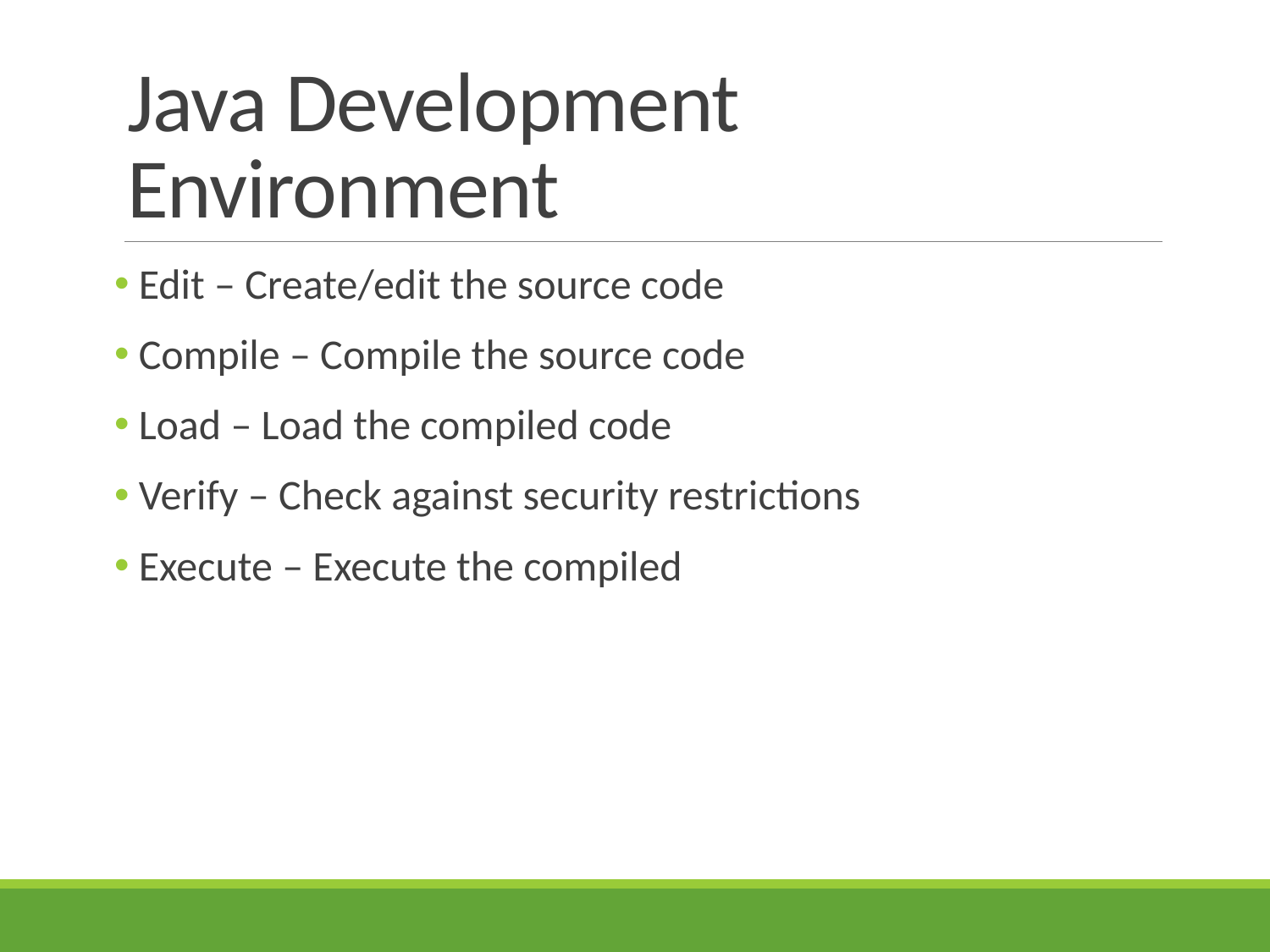

# Java Development Environment
 Edit – Create/edit the source code
 Compile – Compile the source code
 Load – Load the compiled code
 Verify – Check against security restrictions
 Execute – Execute the compiled